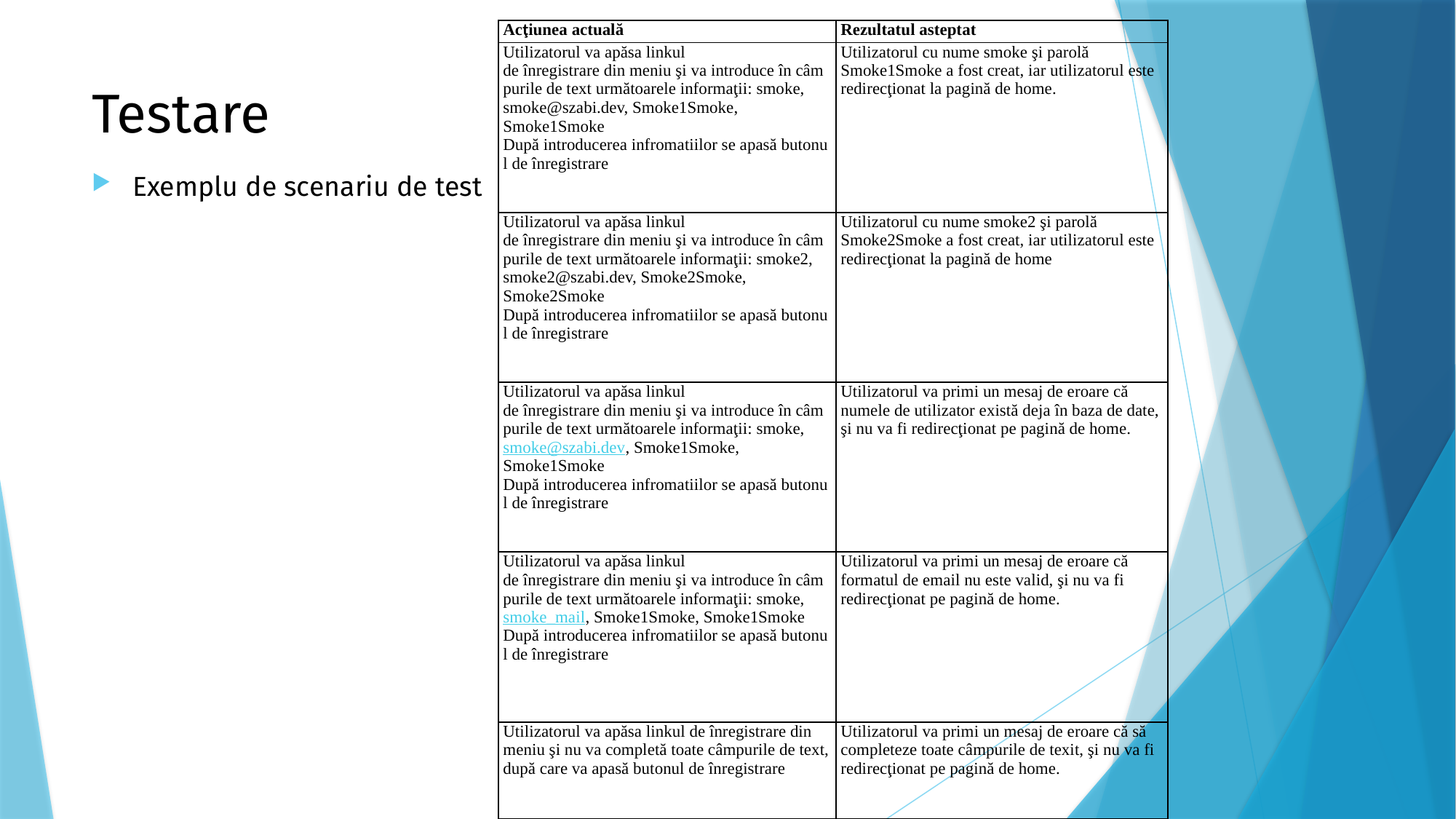

| Acţiunea actuală | Rezultatul asteptat |
| --- | --- |
| Utilizatorul va apăsa linkul de înregistrare din meniu şi va introduce în câmpurile de text următoarele informaţii: smoke, smoke@szabi.dev, Smoke1Smoke, Smoke1Smoke  După introducerea infromatiilor se apasă butonul de înregistrare | Utilizatorul cu nume smoke şi parolă Smoke1Smoke a fost creat, iar utilizatorul este redirecţionat la pagină de home. |
| Utilizatorul va apăsa linkul de înregistrare din meniu şi va introduce în câmpurile de text următoarele informaţii: smoke2, smoke2@szabi.dev, Smoke2Smoke, Smoke2Smoke  După introducerea infromatiilor se apasă butonul de înregistrare | Utilizatorul cu nume smoke2 şi parolă Smoke2Smoke a fost creat, iar utilizatorul este redirecţionat la pagină de home |
| Utilizatorul va apăsa linkul de înregistrare din meniu şi va introduce în câmpurile de text următoarele informaţii: smoke, smoke@szabi.dev, Smoke1Smoke, Smoke1Smoke După introducerea infromatiilor se apasă butonul de înregistrare | Utilizatorul va primi un mesaj de eroare că numele de utilizator există deja în baza de date, şi nu va fi redirecţionat pe pagină de home. |
| Utilizatorul va apăsa linkul de înregistrare din meniu şi va introduce în câmpurile de text următoarele informaţii: smoke, smoke\_mail, Smoke1Smoke, Smoke1Smoke După introducerea infromatiilor se apasă butonul de înregistrare | Utilizatorul va primi un mesaj de eroare că formatul de email nu este valid, şi nu va fi redirecţionat pe pagină de home. |
| Utilizatorul va apăsa linkul de înregistrare din meniu şi nu va completă toate câmpurile de text, după care va apasă butonul de înregistrare | Utilizatorul va primi un mesaj de eroare că să completeze toate câmpurile de texit, şi nu va fi redirecţionat pe pagină de home. |
# Testare
Exemplu de scenariu de test